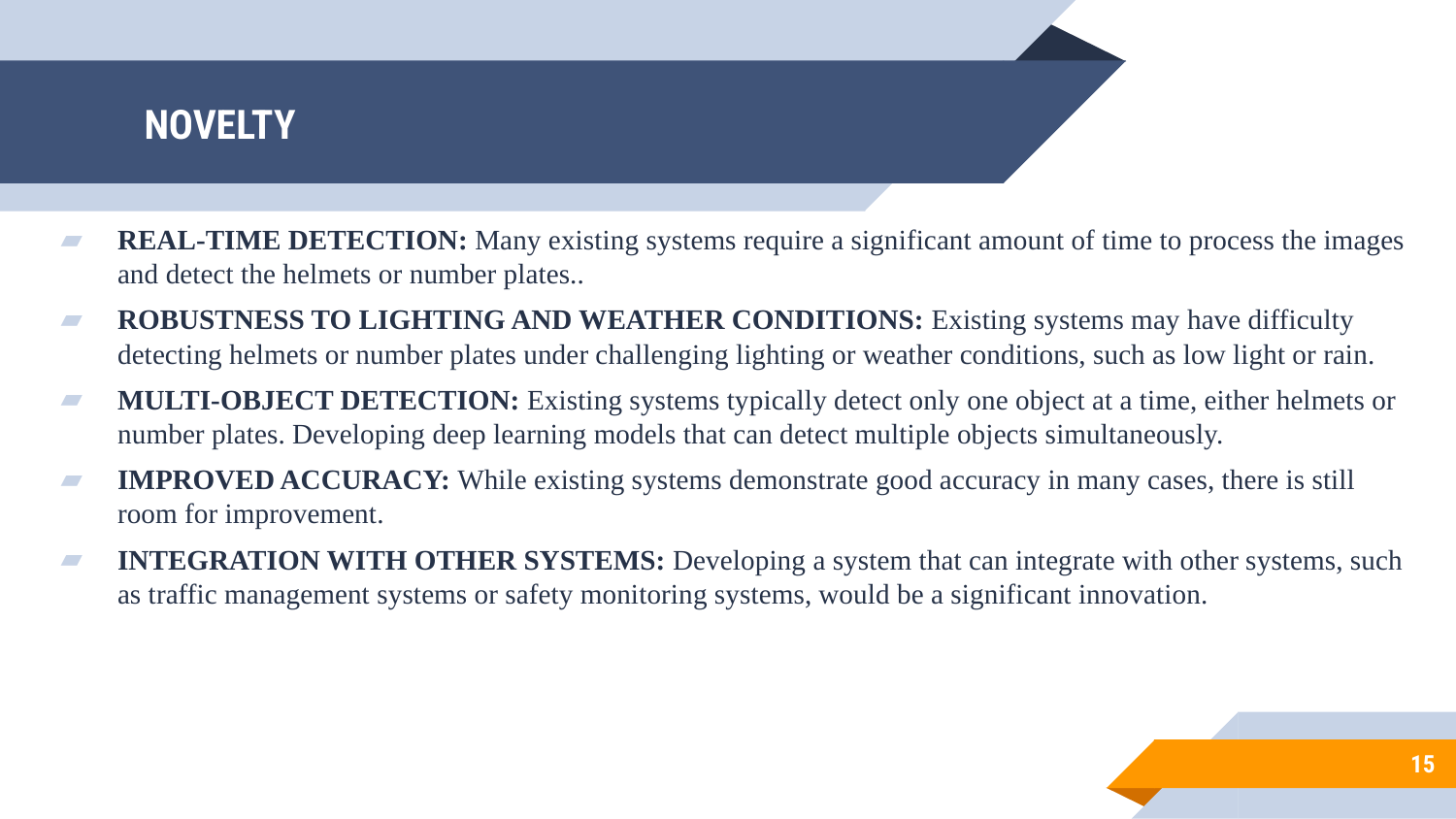

# NOVELTY
REAL-TIME DETECTION: Many existing systems require a significant amount of time to process the images and detect the helmets or number plates..
ROBUSTNESS TO LIGHTING AND WEATHER CONDITIONS: Existing systems may have difficulty detecting helmets or number plates under challenging lighting or weather conditions, such as low light or rain.
MULTI-OBJECT DETECTION: Existing systems typically detect only one object at a time, either helmets or number plates. Developing deep learning models that can detect multiple objects simultaneously.
IMPROVED ACCURACY: While existing systems demonstrate good accuracy in many cases, there is still room for improvement.
INTEGRATION WITH OTHER SYSTEMS: Developing a system that can integrate with other systems, such as traffic management systems or safety monitoring systems, would be a significant innovation.

15